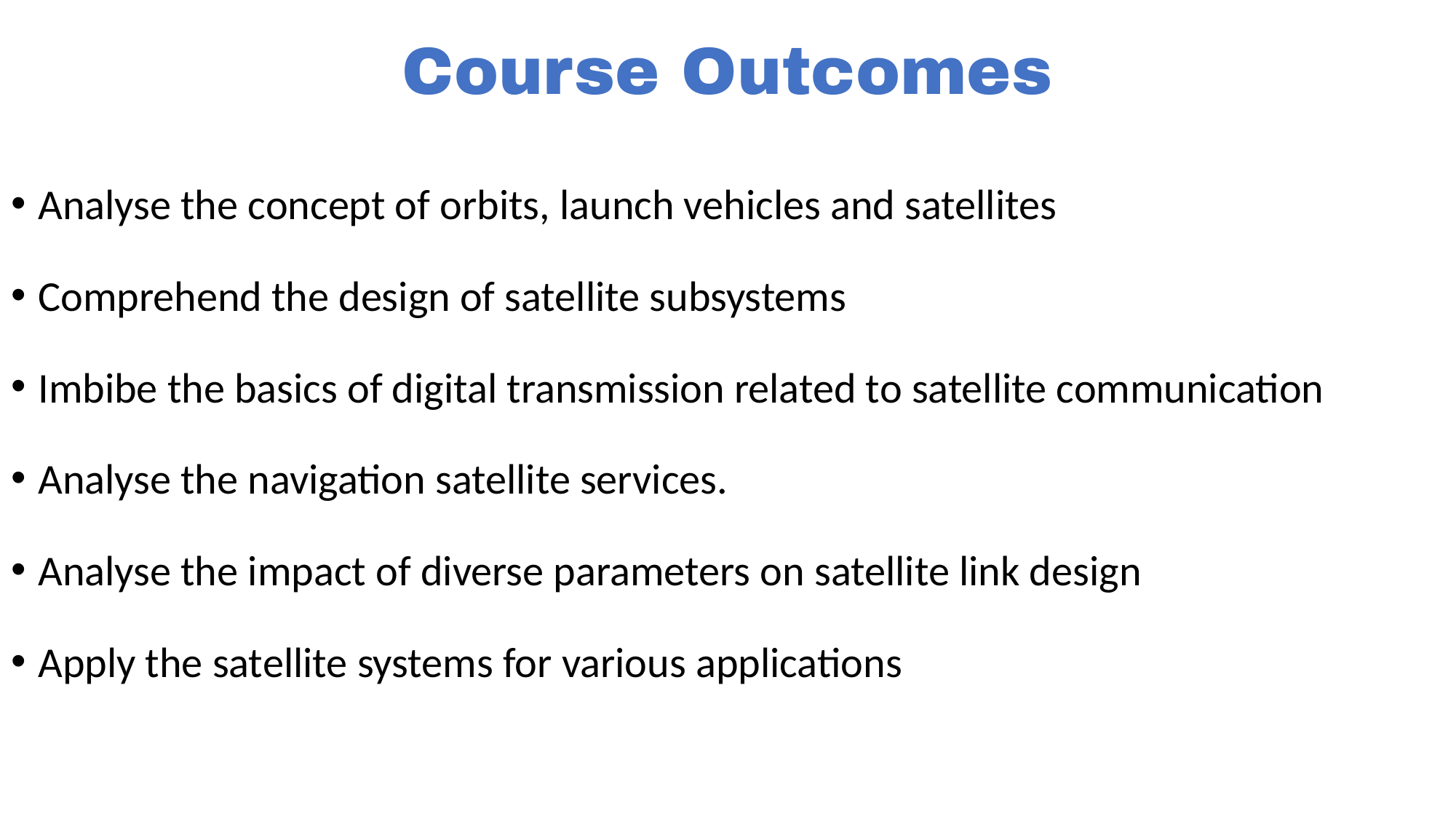

# Course Outcomes
Analyse the concept of orbits, launch vehicles and satellites
Comprehend the design of satellite subsystems
Imbibe the basics of digital transmission related to satellite communication
Analyse the navigation satellite services.
Analyse the impact of diverse parameters on satellite link design
Apply the satellite systems for various applications